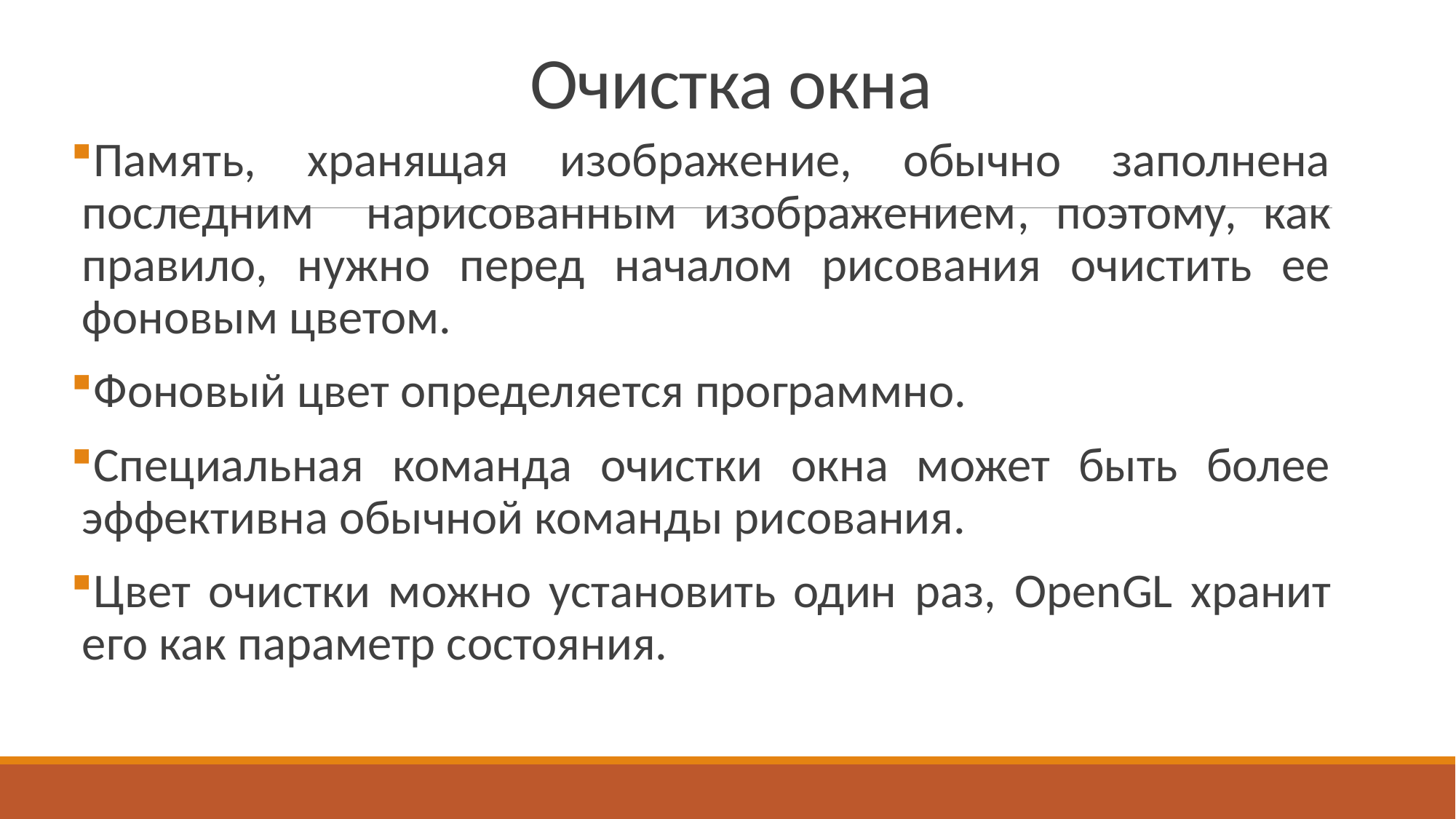

# Очистка окна
Память, хранящая изображение, обычно заполнена последним  нарисованным изображением, поэтому, как правило, нужно перед началом рисования очистить ее фоновым цветом.
Фоновый цвет определяется программно.
Специальная команда очистки окна может быть более эффективна обычной команды рисования.
Цвет очистки можно установить один раз, OpenGL хранит его как параметр состояния.